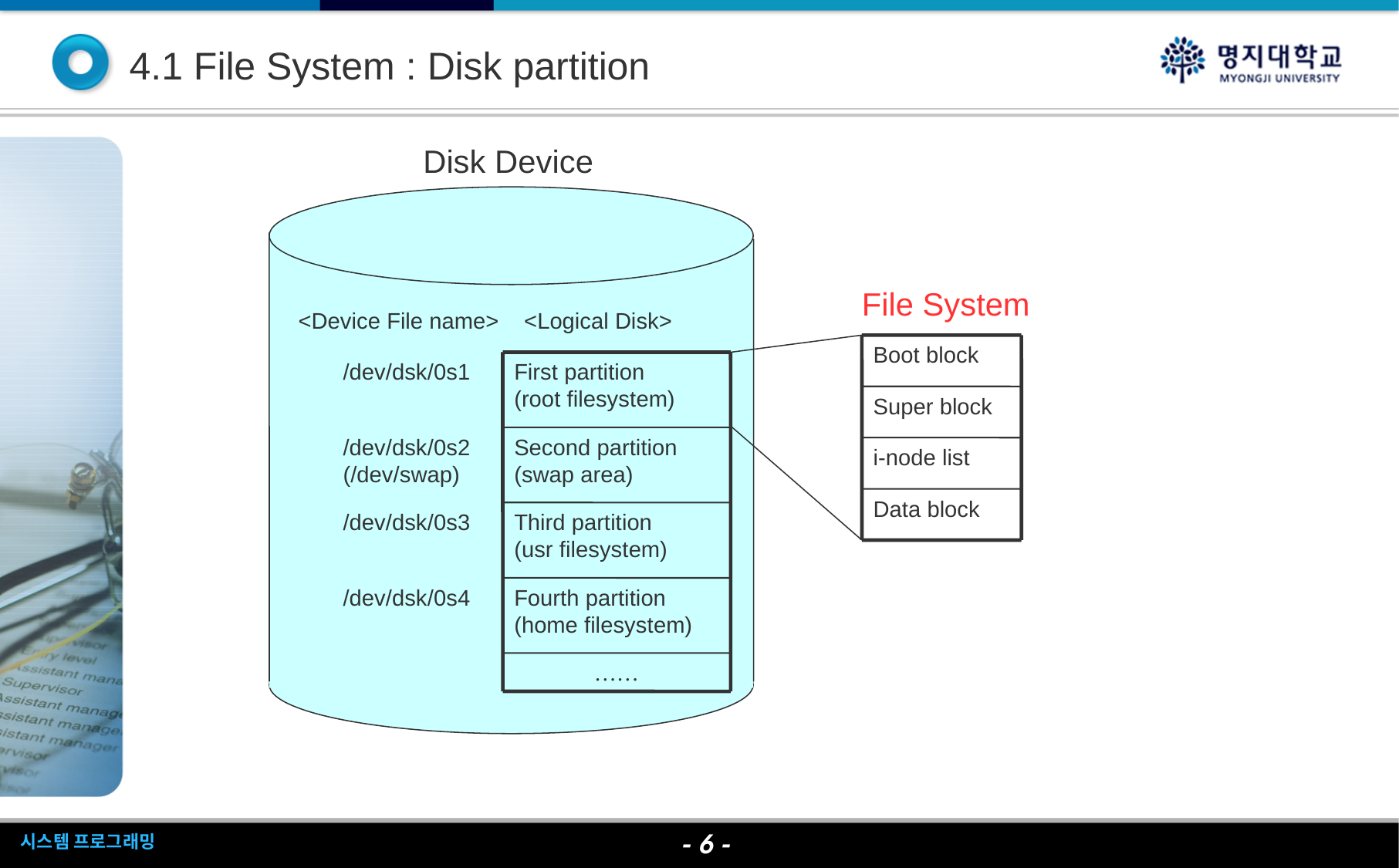

4.1 File System : Disk partition

Disk Device

File System

 <Device File name>    <Logical Disk>

Boot block

/dev/dsk/0s1

First partition
(root filesystem)

Super block

/dev/dsk/0s2
(/dev/swap)

Second partition
(swap area)

i-node list

Data block

/dev/dsk/0s3
Third partition
(usr filesystem)

/dev/dsk/0s4

Fourth partition
(home filesystem)

……

- 6 -